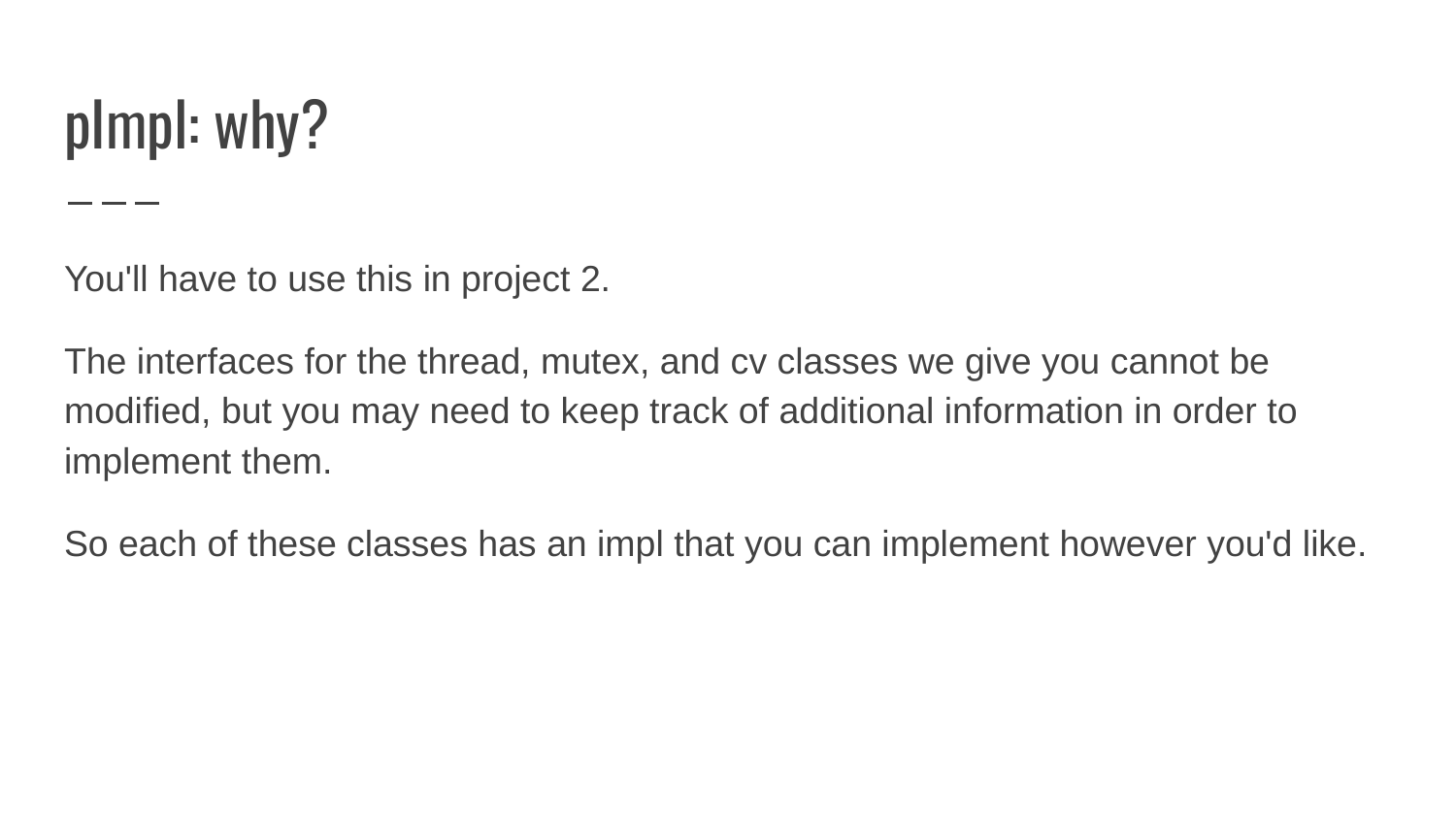

# pImpl: why?
You'll have to use this in project 2.
The interfaces for the thread, mutex, and cv classes we give you cannot be modified, but you may need to keep track of additional information in order to implement them.
So each of these classes has an impl that you can implement however you'd like.